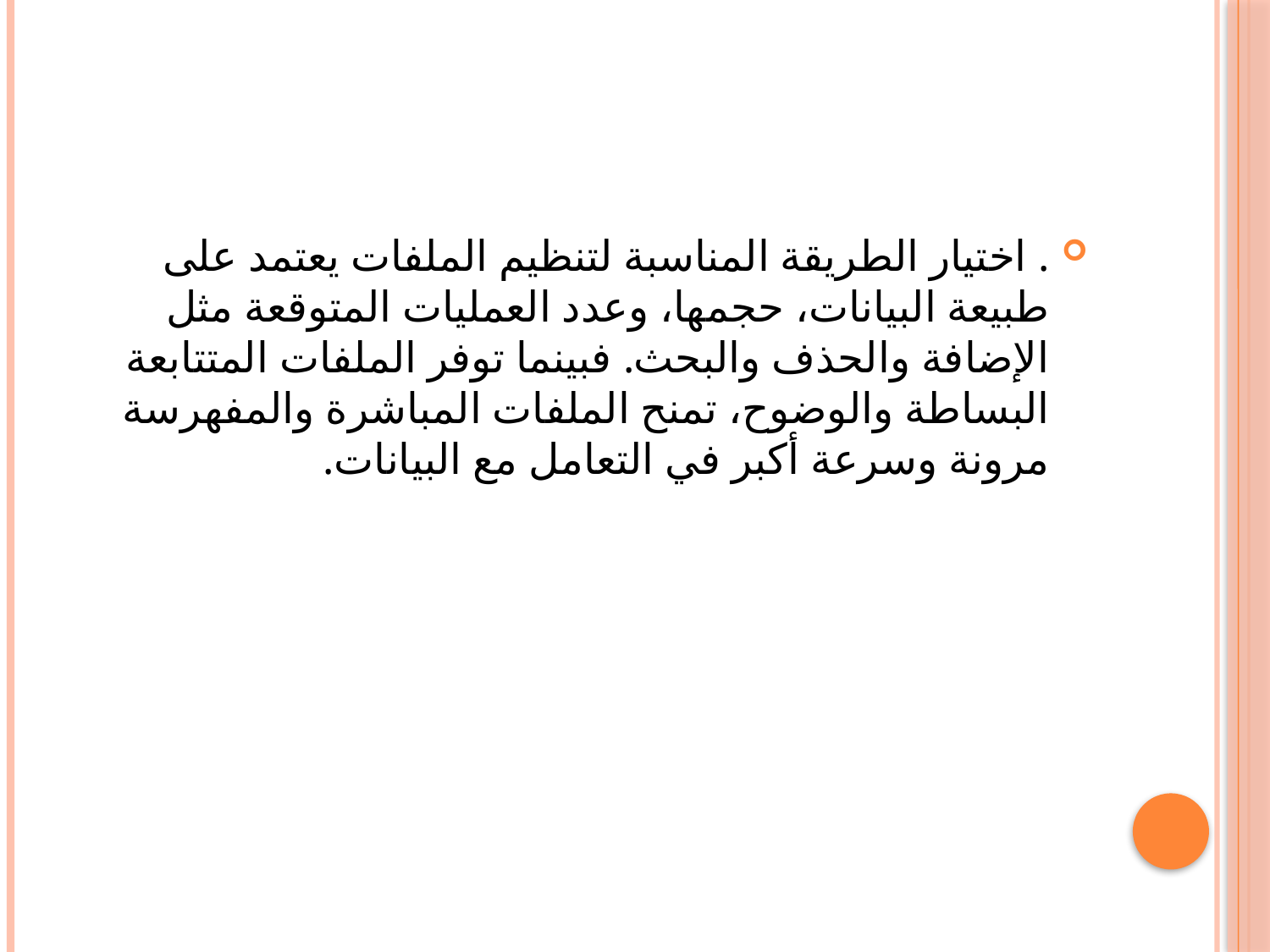

#
. اختيار الطريقة المناسبة لتنظيم الملفات يعتمد على طبيعة البيانات، حجمها، وعدد العمليات المتوقعة مثل الإضافة والحذف والبحث. فبينما توفر الملفات المتتابعة البساطة والوضوح، تمنح الملفات المباشرة والمفهرسة مرونة وسرعة أكبر في التعامل مع البيانات.